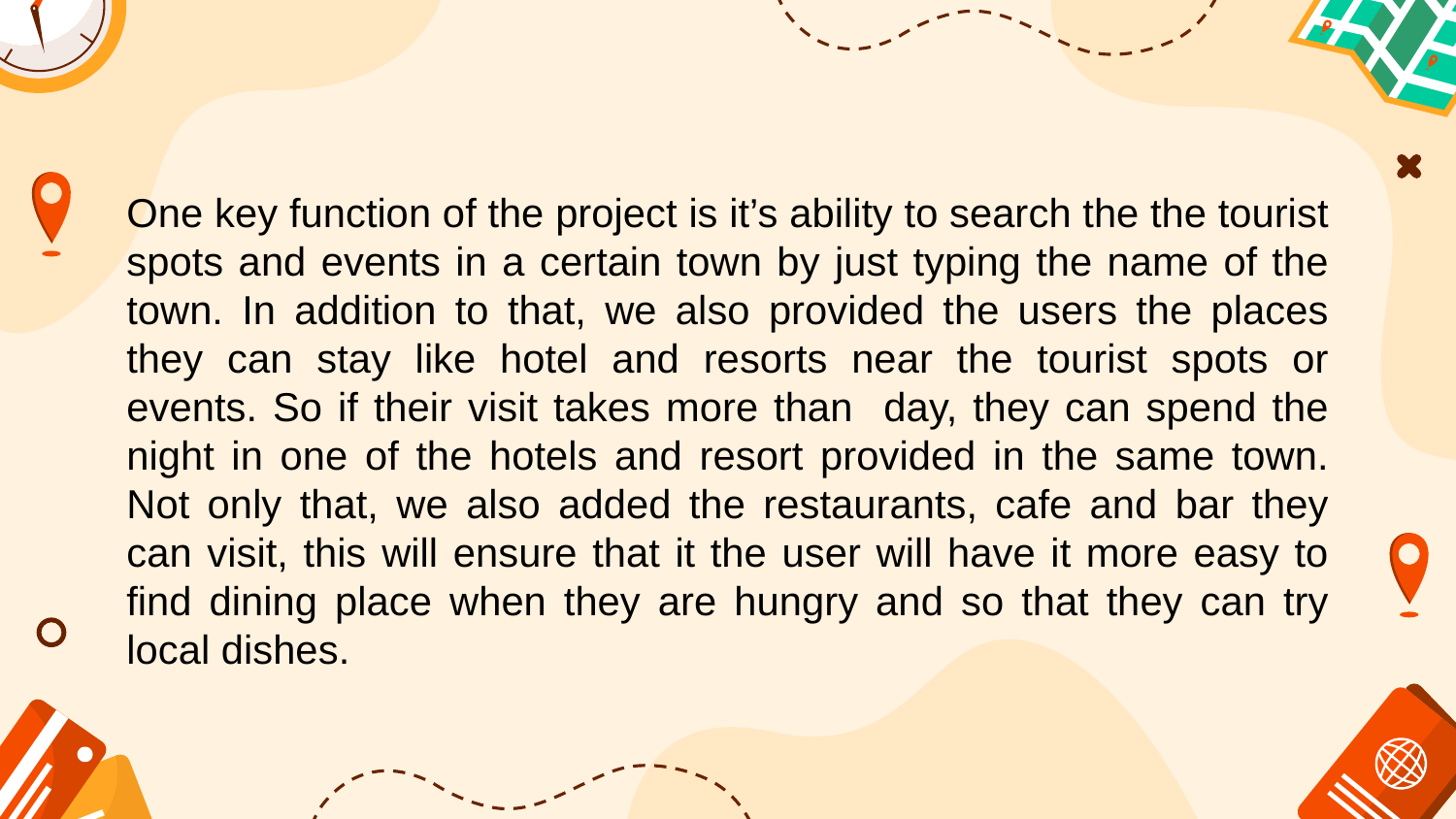

One key function of the project is it’s ability to search the the tourist spots and events in a certain town by just typing the name of the town. In addition to that, we also provided the users the places they can stay like hotel and resorts near the tourist spots or events. So if their visit takes more than  day, they can spend the night in one of the hotels and resort provided in the same town. Not only that, we also added the restaurants, cafe and bar they can visit, this will ensure that it the user will have it more easy to find dining place when they are hungry and so that they can try local dishes.